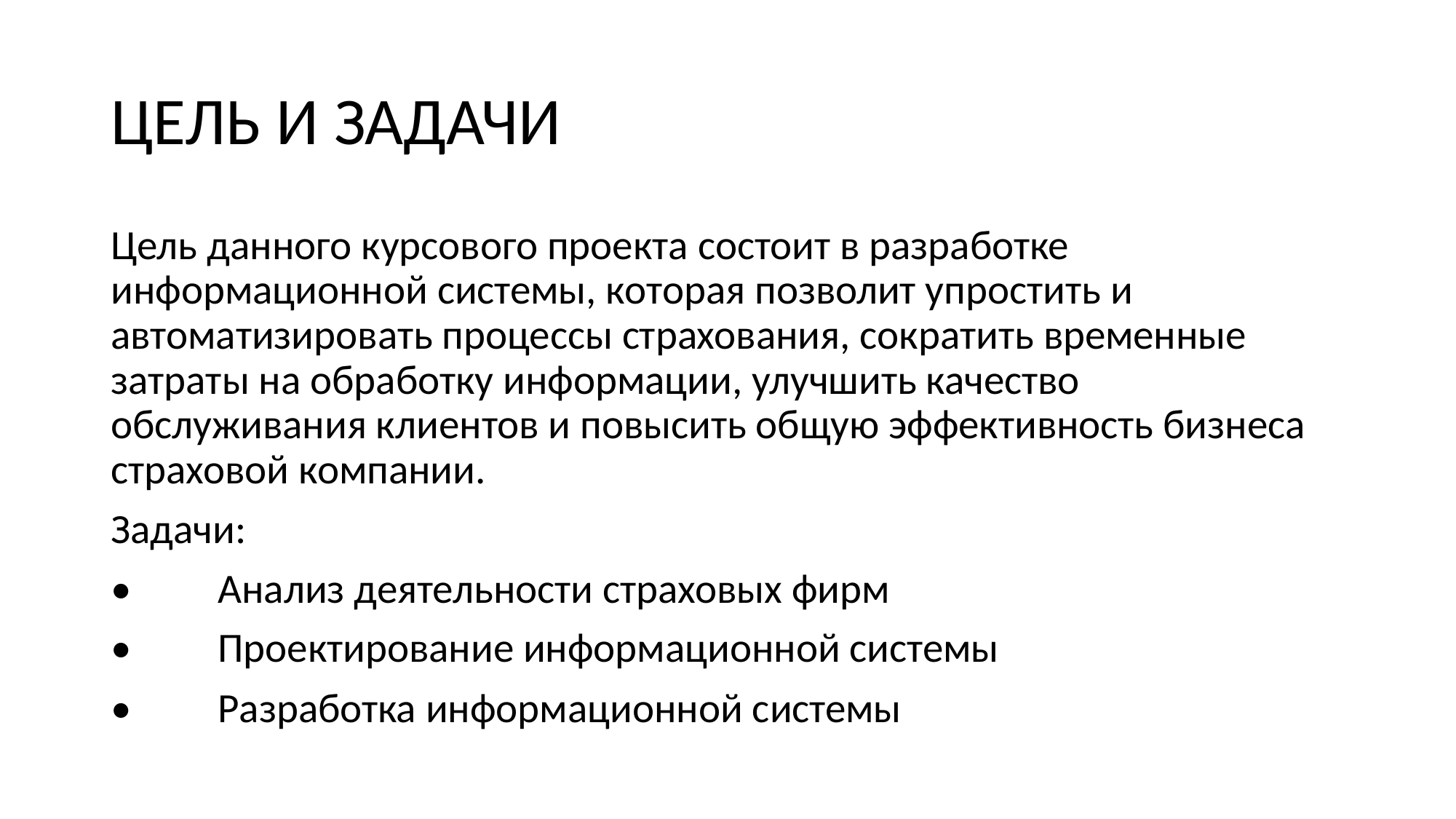

# ЦЕЛЬ И ЗАДАЧИ
Цель данного курсового проекта состоит в разработке информационной системы, которая позволит упростить и автоматизировать процессы страхования, сократить временные затраты на обработку информации, улучшить качество обслуживания клиентов и повысить общую эффективность бизнеса страховой компании.
Задачи:
•	Анализ деятельности страховых фирм
•	Проектирование информационной системы
•	Разработка информационной системы